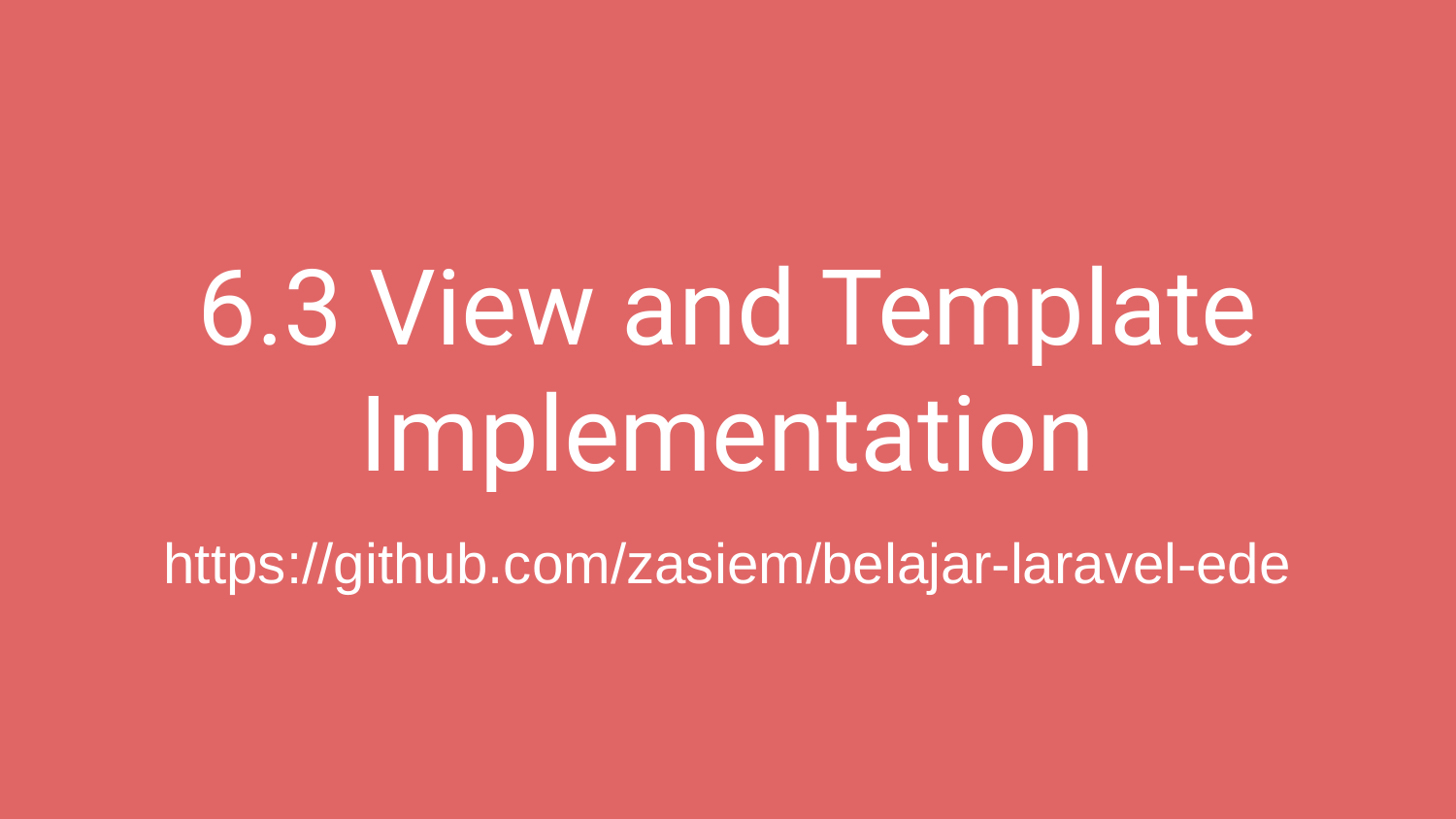

# 6.3 View and Template Implementation
https://github.com/zasiem/belajar-laravel-ede